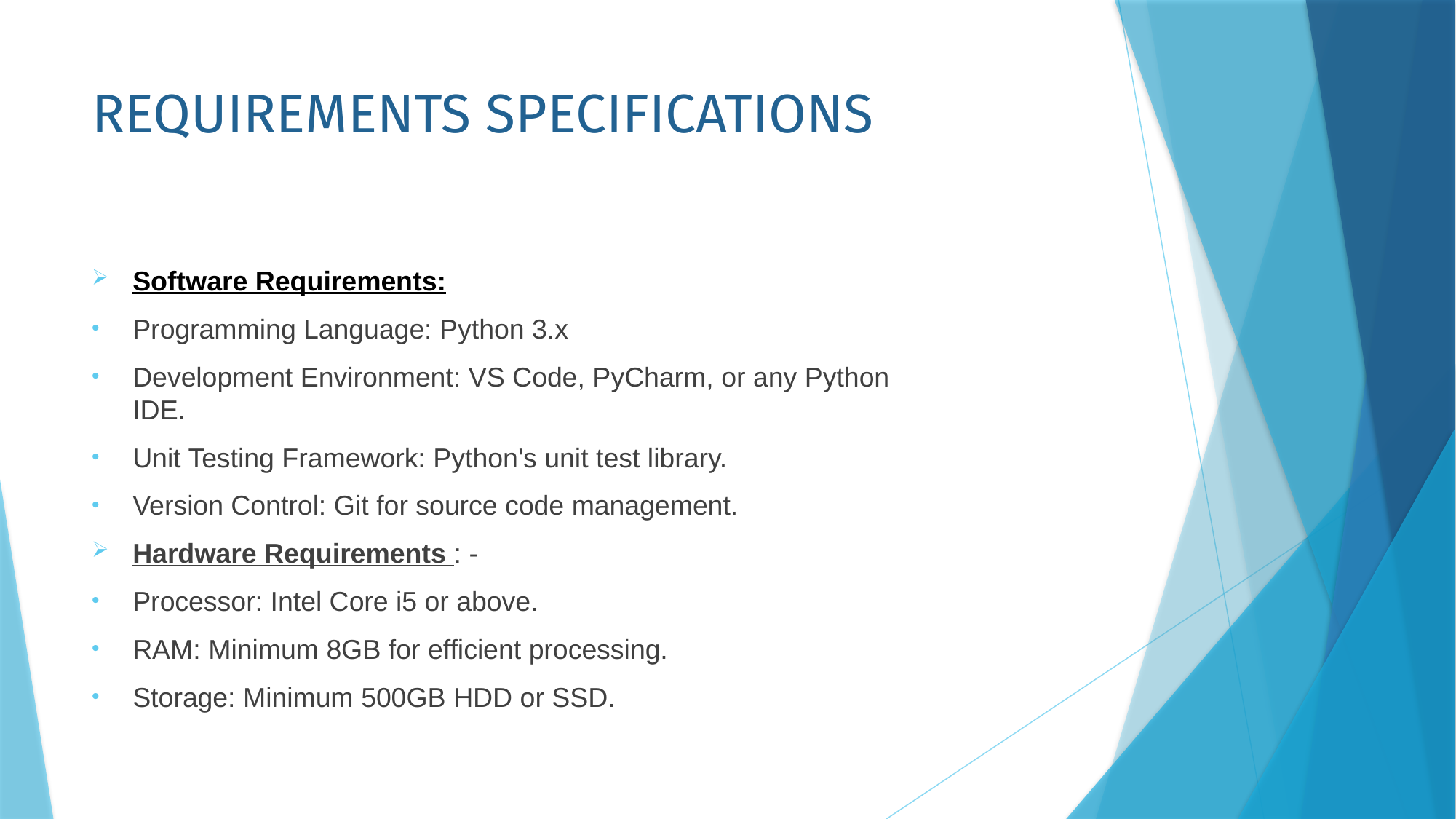

# REQUIREMENTS SPECIFICATIONS
Software Requirements:
Programming Language: Python 3.x
Development Environment: VS Code, PyCharm, or any Python IDE.
Unit Testing Framework: Python's unit test library.
Version Control: Git for source code management.
Hardware Requirements : -
Processor: Intel Core i5 or above.
RAM: Minimum 8GB for efficient processing.
Storage: Minimum 500GB HDD or SSD.